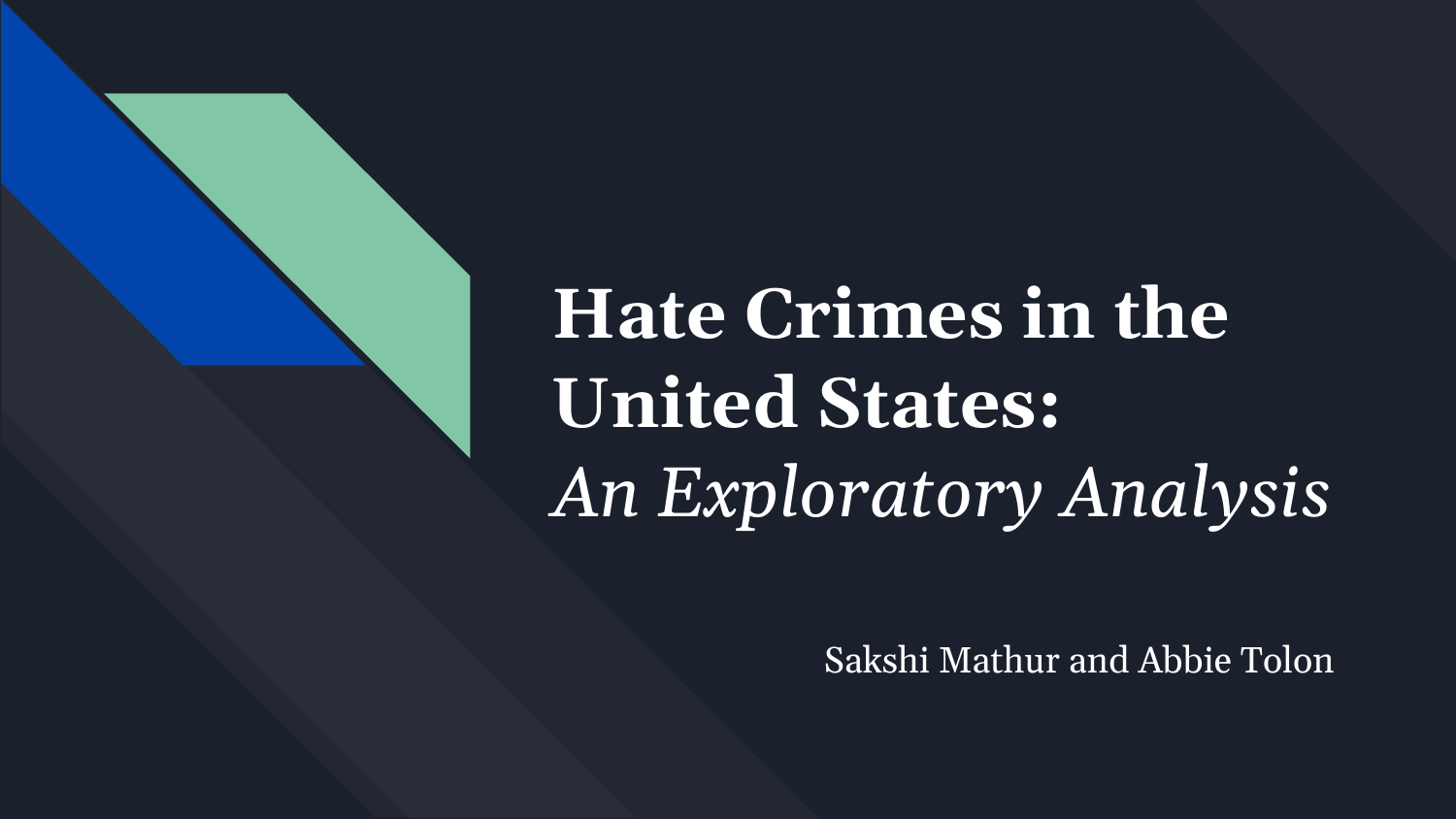

# Hate Crimes in the United States:
An Exploratory Analysis
Sakshi Mathur and Abbie Tolon